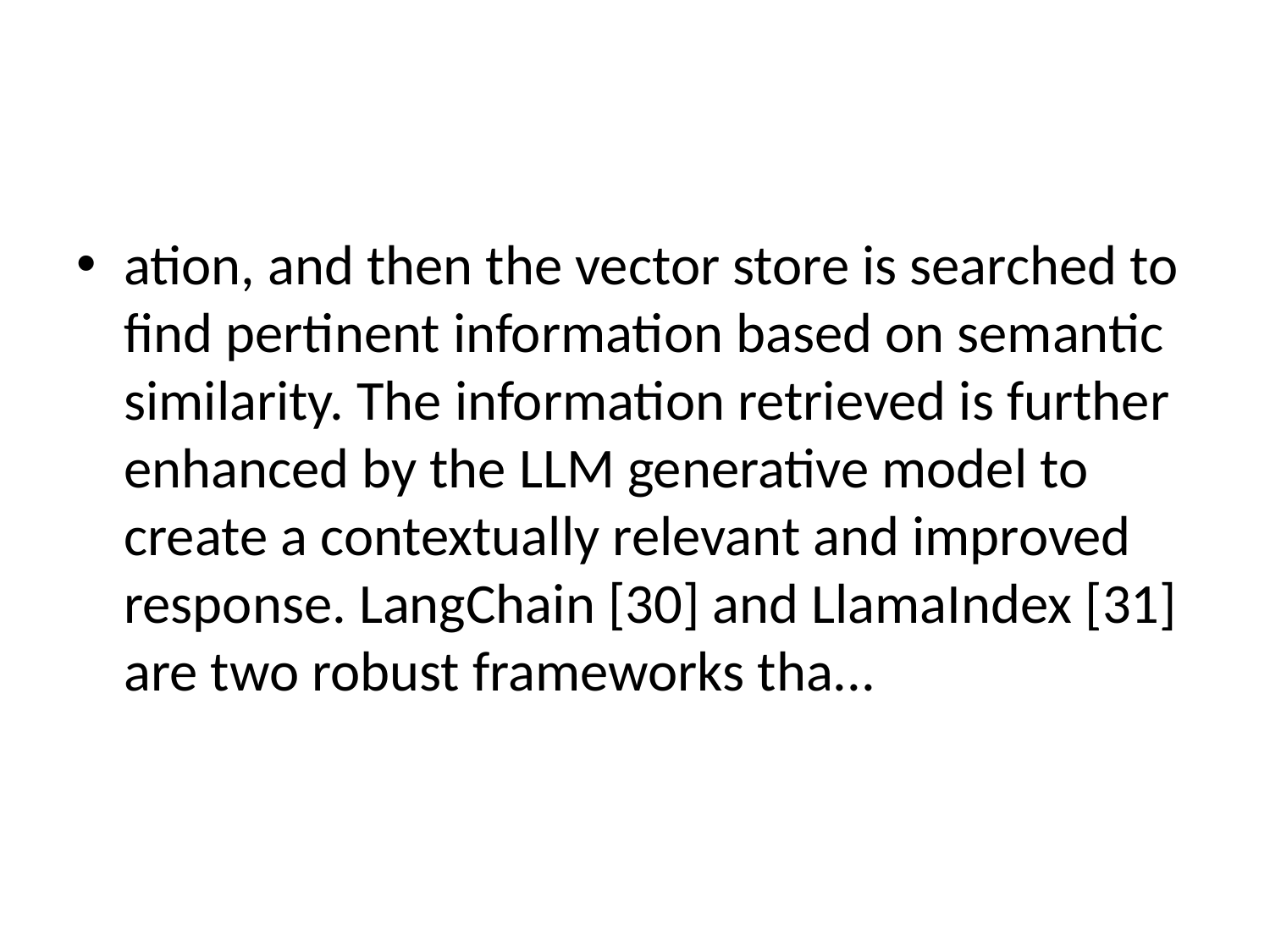

#
ation, and then the vector store is searched to find pertinent information based on semantic similarity. The information retrieved is further enhanced by the LLM generative model to create a contextually relevant and improved response. LangChain [30] and LlamaIndex [31] are two robust frameworks tha...